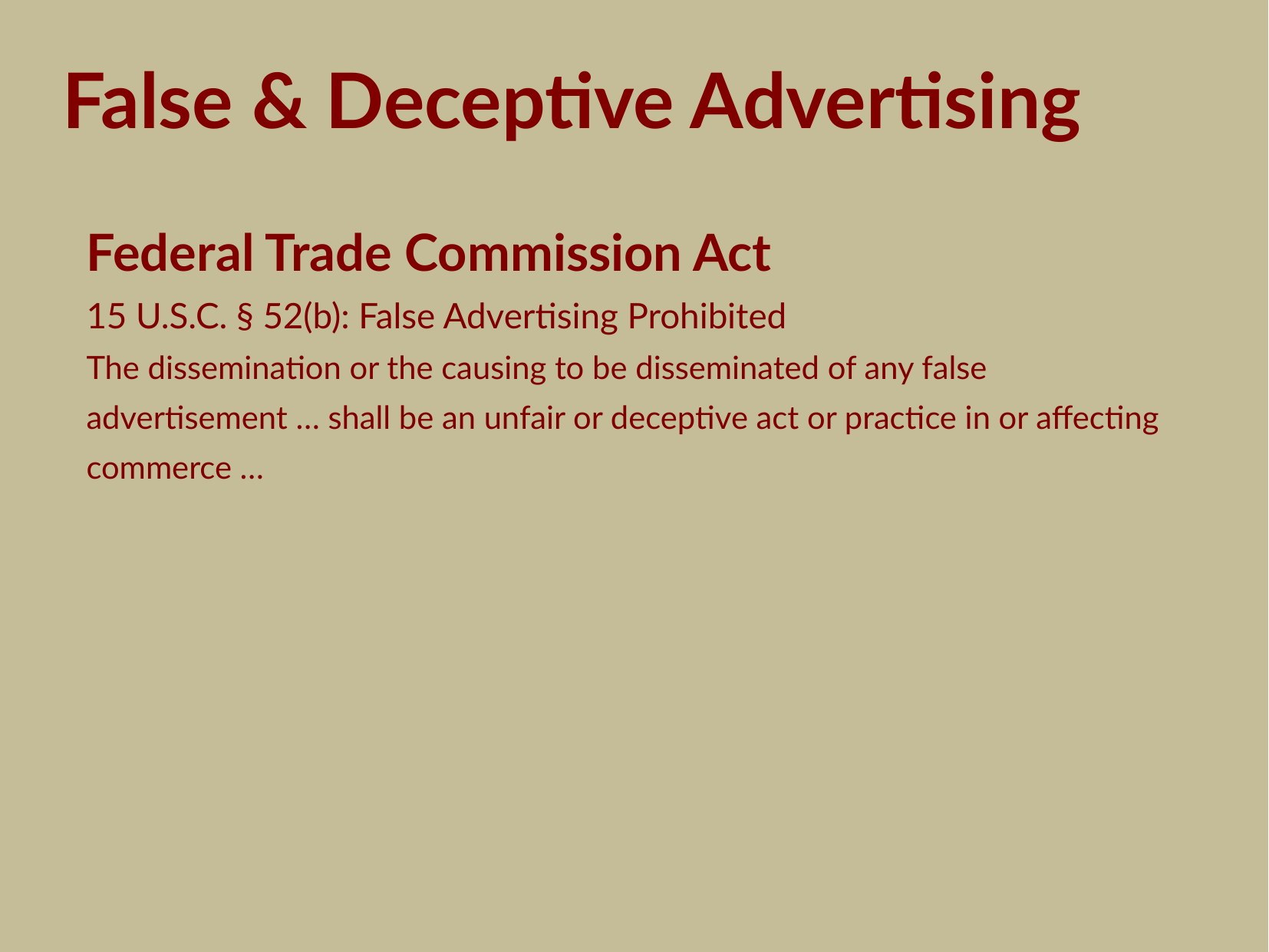

Federal Trade Commission Act
15 U.S.C. § 52(b): False Advertising Prohibited
The dissemination or the causing to be disseminated of any false advertisement … shall be an unfair or deceptive act or practice in or affecting commerce …